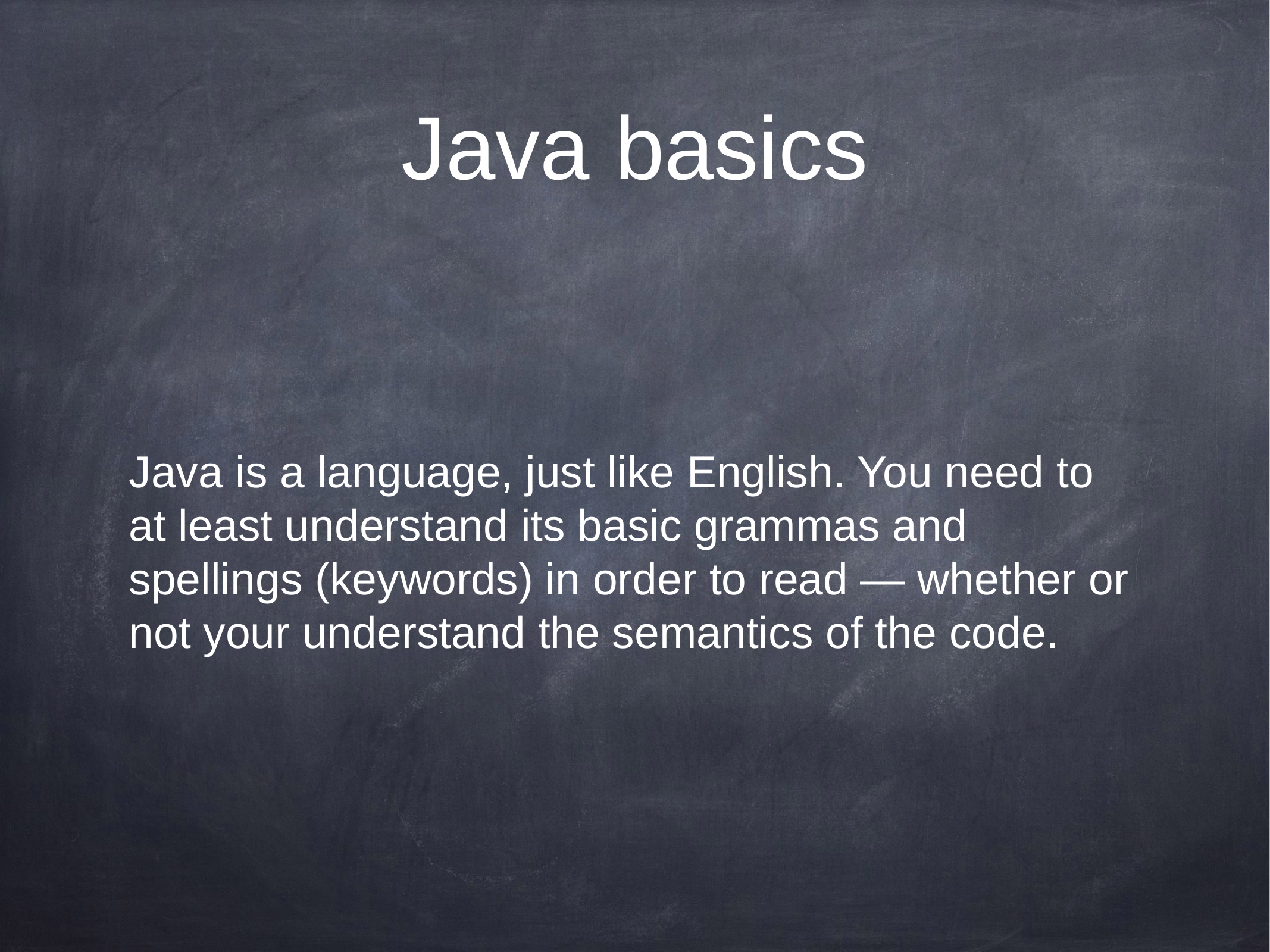

# Java basics
Java is a language, just like English. You need to at least understand its basic grammas and spellings (keywords) in order to read — whether or not your understand the semantics of the code.